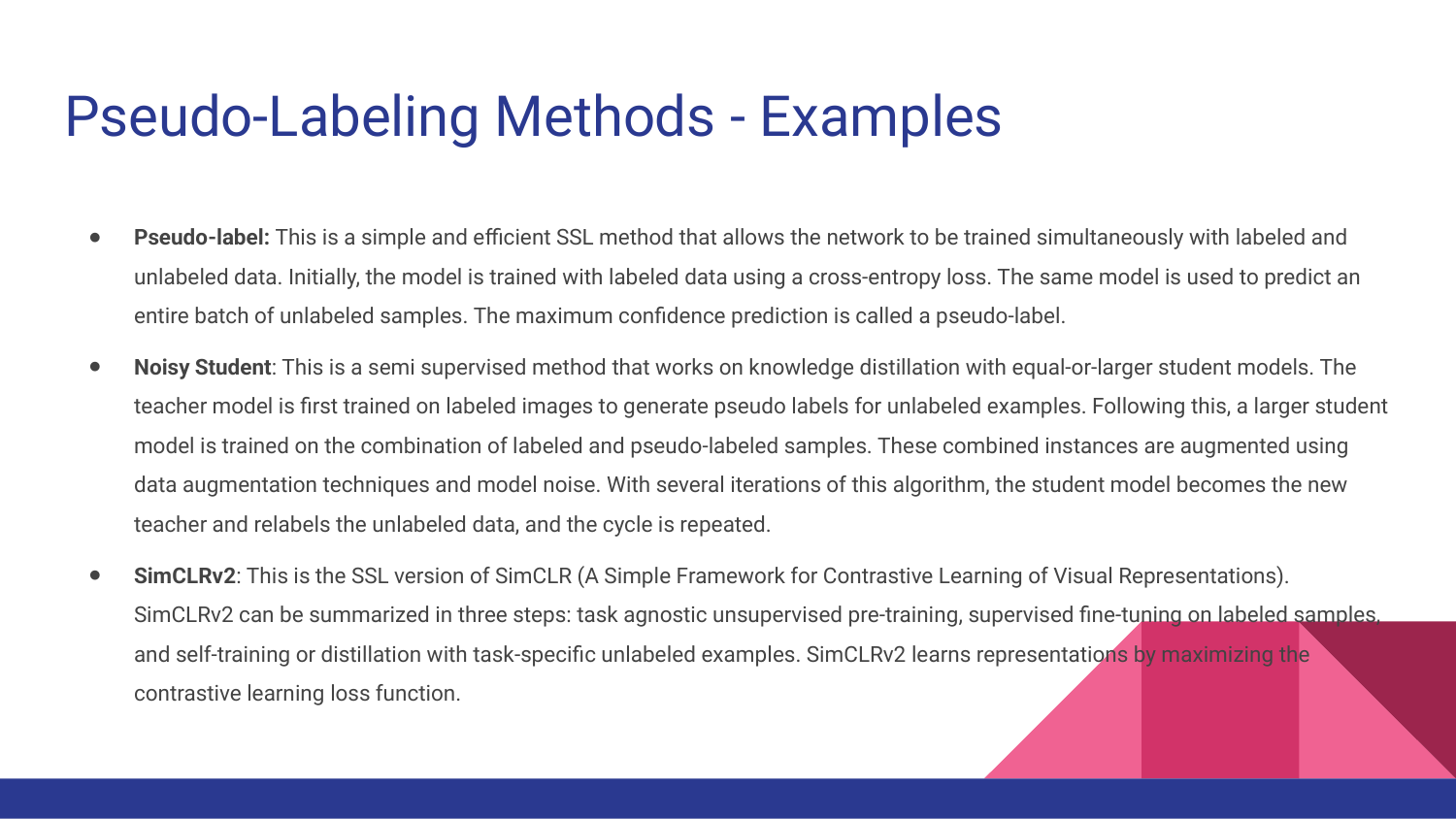

# Pseudo-Labeling Methods - Examples

Pseudo-label: This is a simple and efficient SSL method that allows the network to be trained simultaneously with labeled and unlabeled data. Initially, the model is trained with labeled data using a cross-entropy loss. The same model is used to predict an entire batch of unlabeled samples. The maximum confidence prediction is called a pseudo-label.
Noisy Student: This is a semi supervised method that works on knowledge distillation with equal-or-larger student models. The teacher model is first trained on labeled images to generate pseudo labels for unlabeled examples. Following this, a larger student model is trained on the combination of labeled and pseudo-labeled samples. These combined instances are augmented using data augmentation techniques and model noise. With several iterations of this algorithm, the student model becomes the new teacher and relabels the unlabeled data, and the cycle is repeated.
SimCLRv2: This is the SSL version of SimCLR (A Simple Framework for Contrastive Learning of Visual Representations). SimCLRv2 can be summarized in three steps: task agnostic unsupervised pre-training, supervised fine-tuning on labeled samples, and self-training or distillation with task-specific unlabeled examples. SimCLRv2 learns representations by maximizing the contrastive learning loss function.